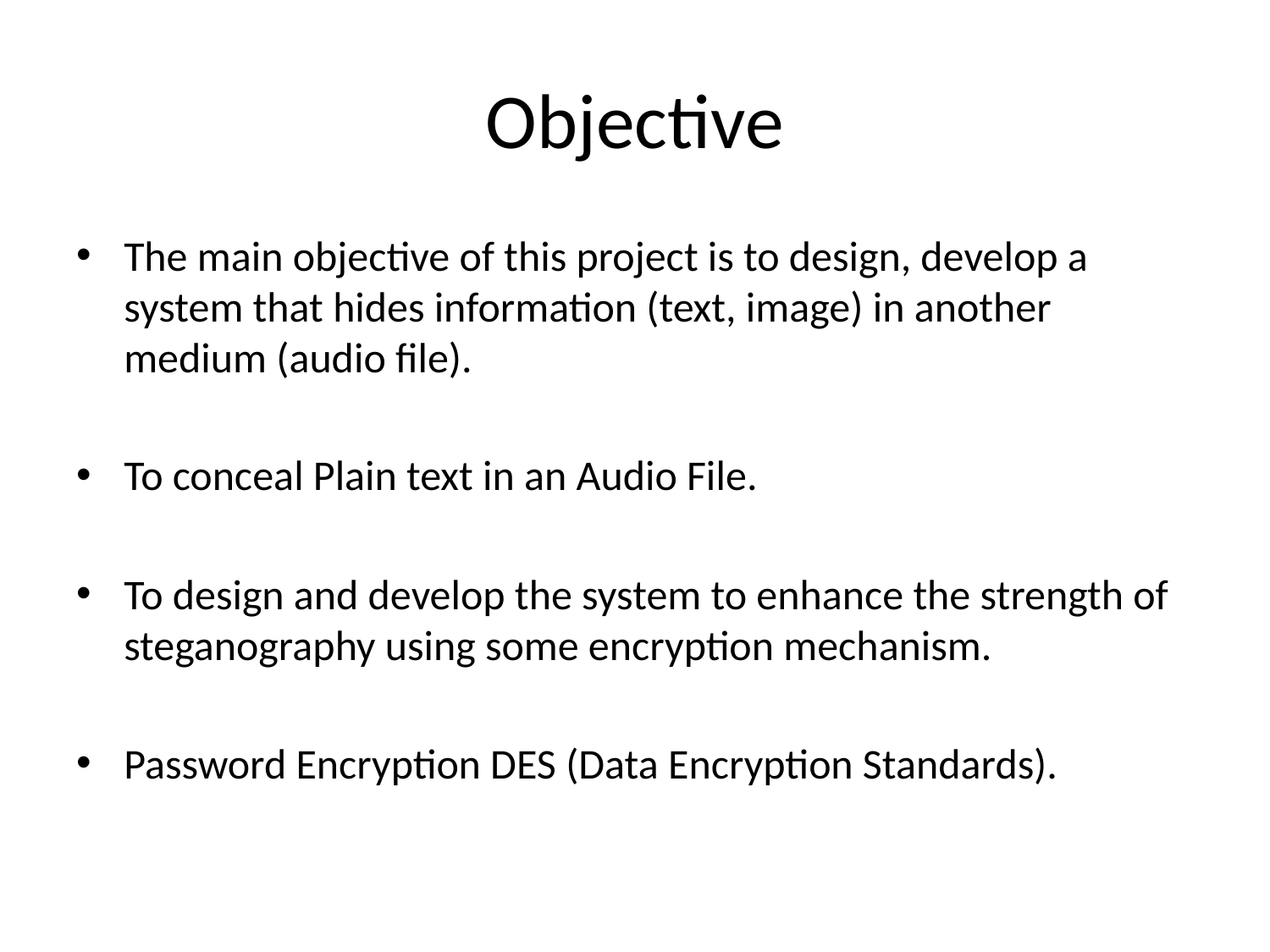

# Objective
The main objective of this project is to design, develop a system that hides information (text, image) in another medium (audio file).

To conceal Plain text in an Audio File.

To design and develop the system to enhance the strength of steganography using some encryption mechanism.

Password Encryption DES (Data Encryption Standards).